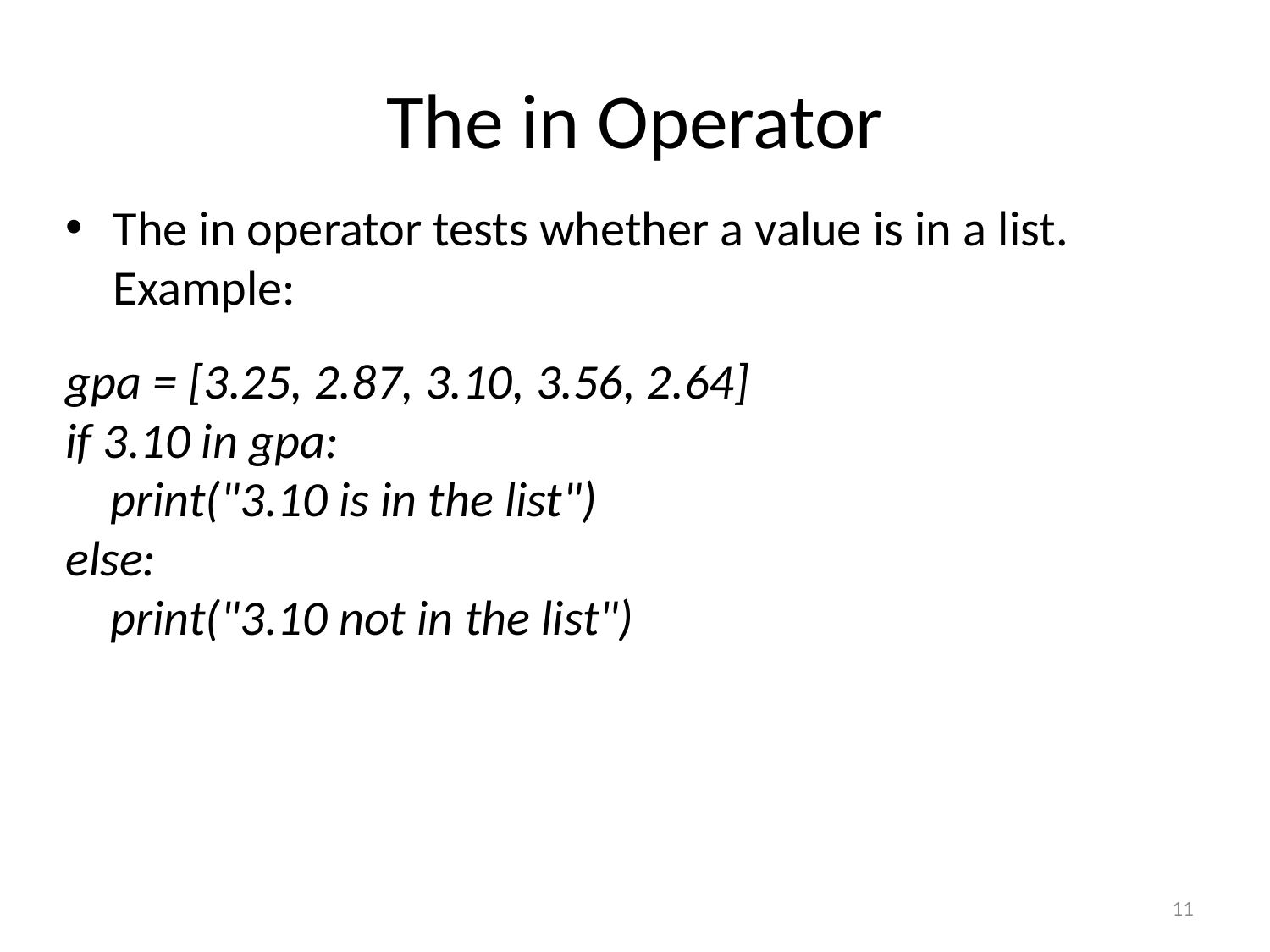

# The in Operator
The in operator tests whether a value is in a list.  Example:

gpa = [3.25, 2.87, 3.10, 3.56, 2.64]
if 3.10 in gpa:
    print("3.10 is in the list")
else:
    print("3.10 not in the list")
11